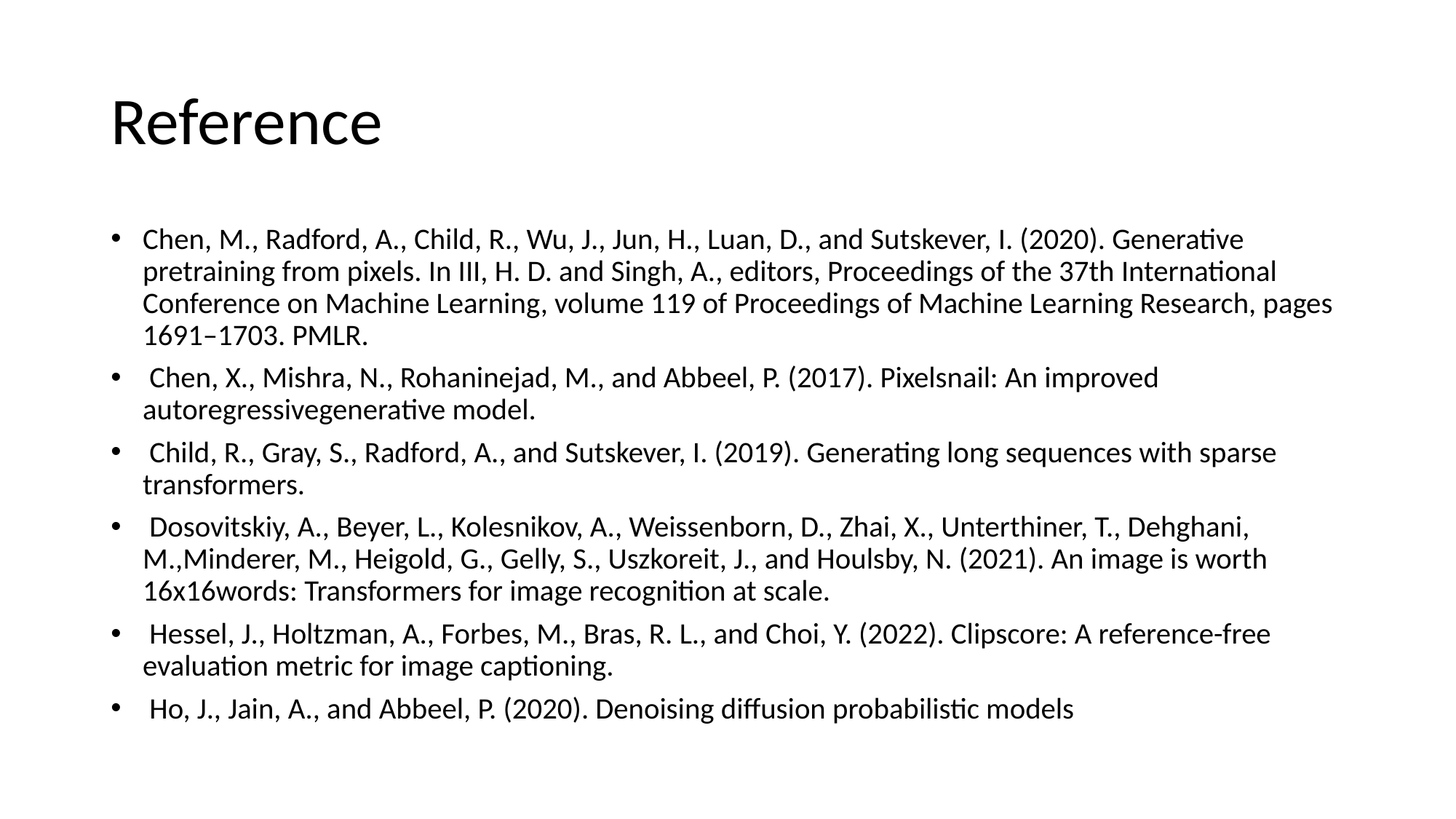

# Reference
Chen, M., Radford, A., Child, R., Wu, J., Jun, H., Luan, D., and Sutskever, I. (2020). Generative pretraining from pixels. In III, H. D. and Singh, A., editors, Proceedings of the 37th International Conference on Machine Learning, volume 119 of Proceedings of Machine Learning Research, pages 1691–1703. PMLR.
 Chen, X., Mishra, N., Rohaninejad, M., and Abbeel, P. (2017). Pixelsnail: An improved autoregressivegenerative model.
 Child, R., Gray, S., Radford, A., and Sutskever, I. (2019). Generating long sequences with sparse transformers.
 Dosovitskiy, A., Beyer, L., Kolesnikov, A., Weissenborn, D., Zhai, X., Unterthiner, T., Dehghani, M.,Minderer, M., Heigold, G., Gelly, S., Uszkoreit, J., and Houlsby, N. (2021). An image is worth 16x16words: Transformers for image recognition at scale.
 Hessel, J., Holtzman, A., Forbes, M., Bras, R. L., and Choi, Y. (2022). Clipscore: A reference-free evaluation metric for image captioning.
 Ho, J., Jain, A., and Abbeel, P. (2020). Denoising diffusion probabilistic models